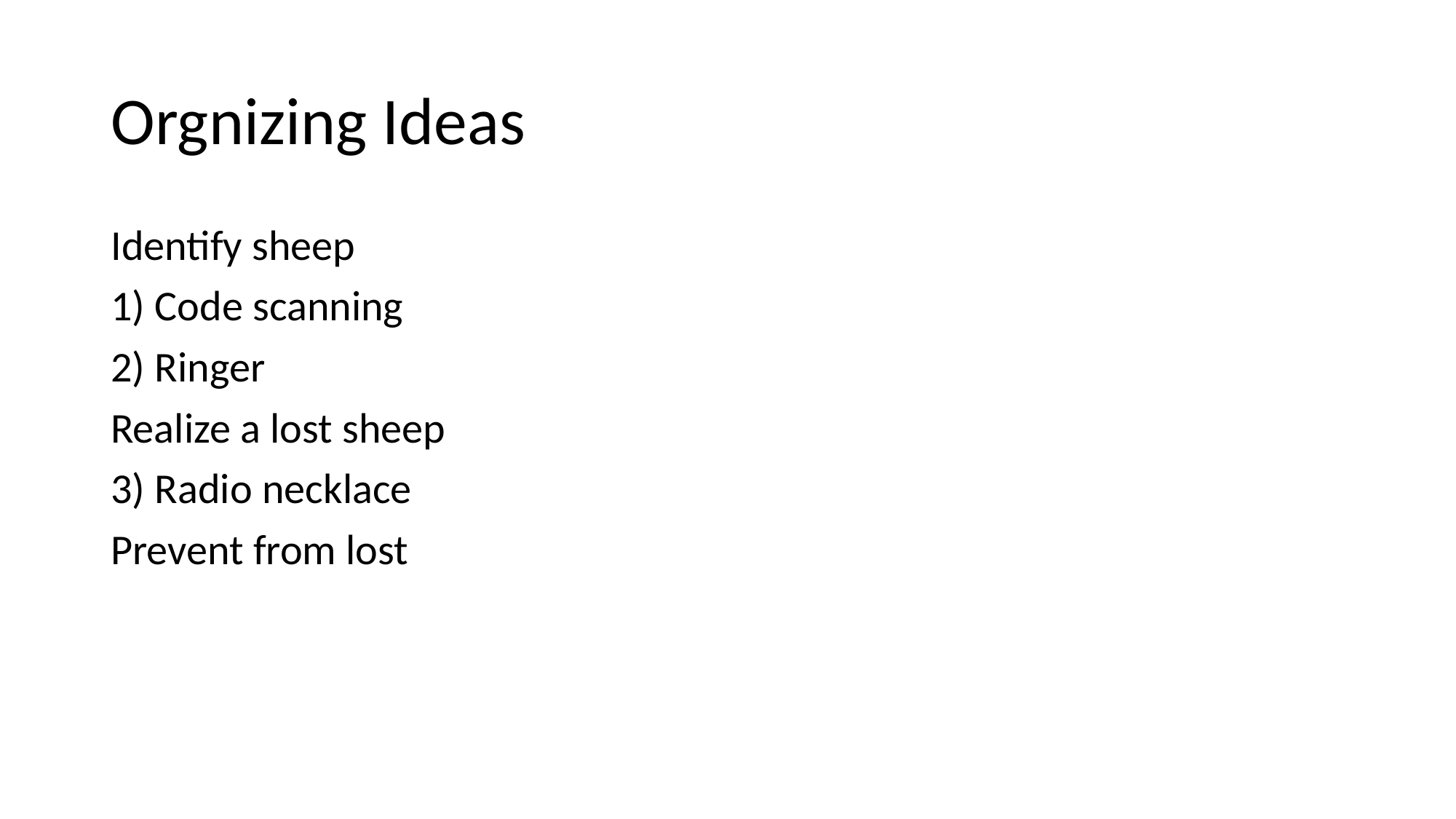

# Orgnizing Ideas
Identify sheep
1) Code scanning
2) Ringer
Realize a lost sheep
3) Radio necklace
Prevent from lost